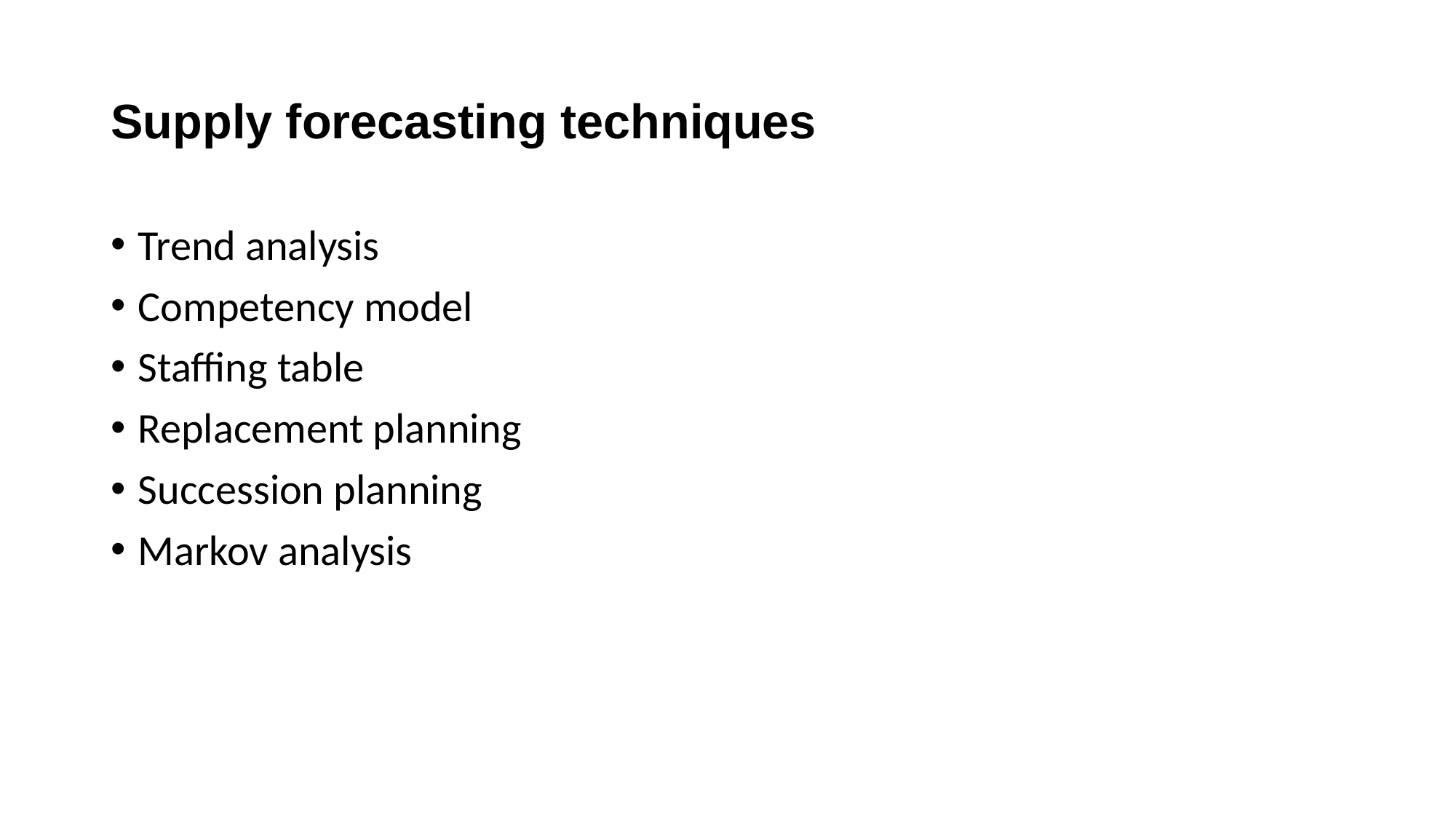

# Supply forecasting techniques
Trend analysis
Competency model
Staffing table
Replacement planning
Succession planning
Markov analysis